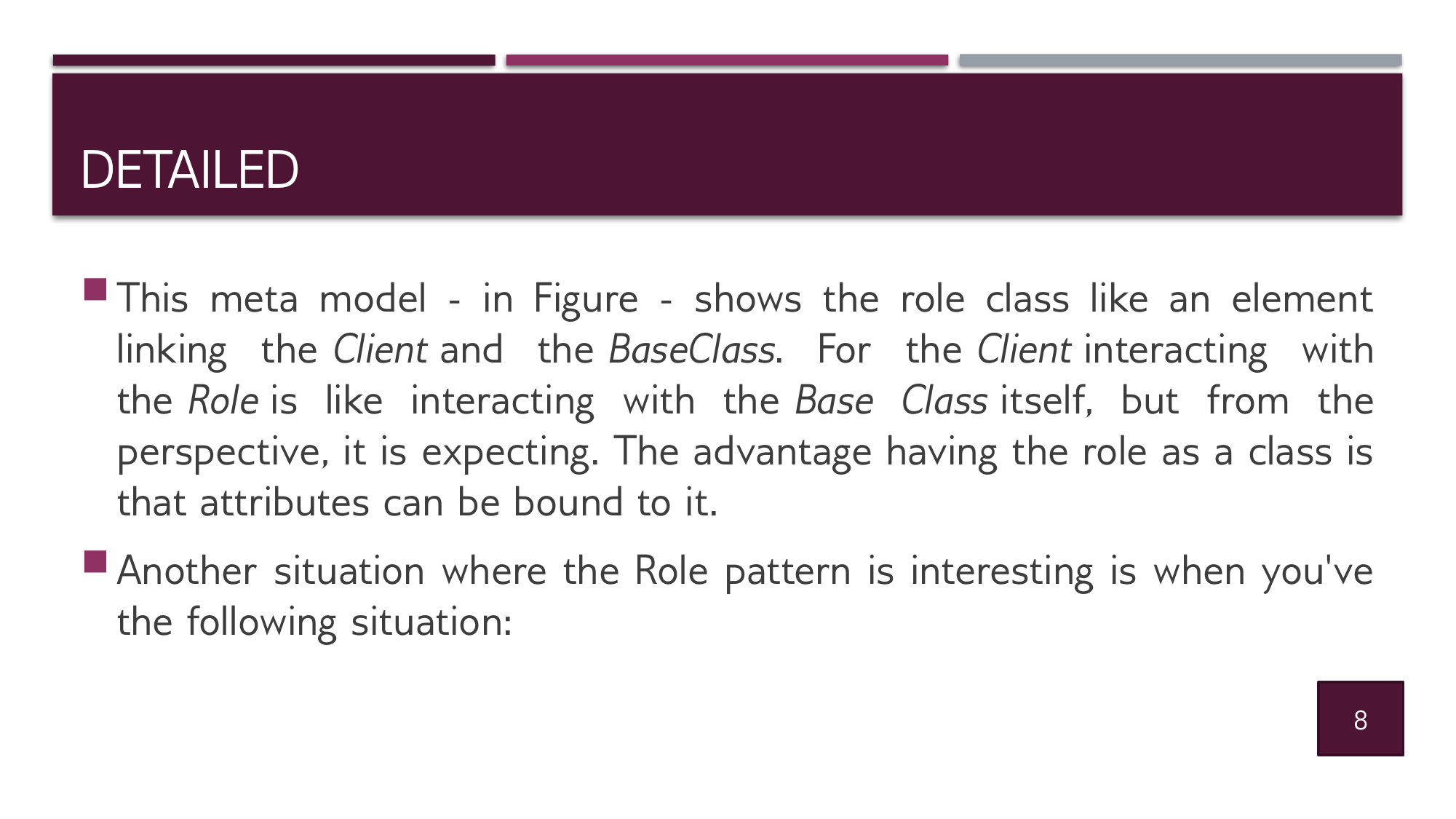

# Detailed
This meta model - in Figure - shows the role class like an element linking the Client and the BaseClass. For the Client interacting with the Role is like interacting with the Base Class itself, but from the perspective, it is expecting. The advantage having the role as a class is that attributes can be bound to it.
Another situation where the Role pattern is interesting is when you've the following situation:

8